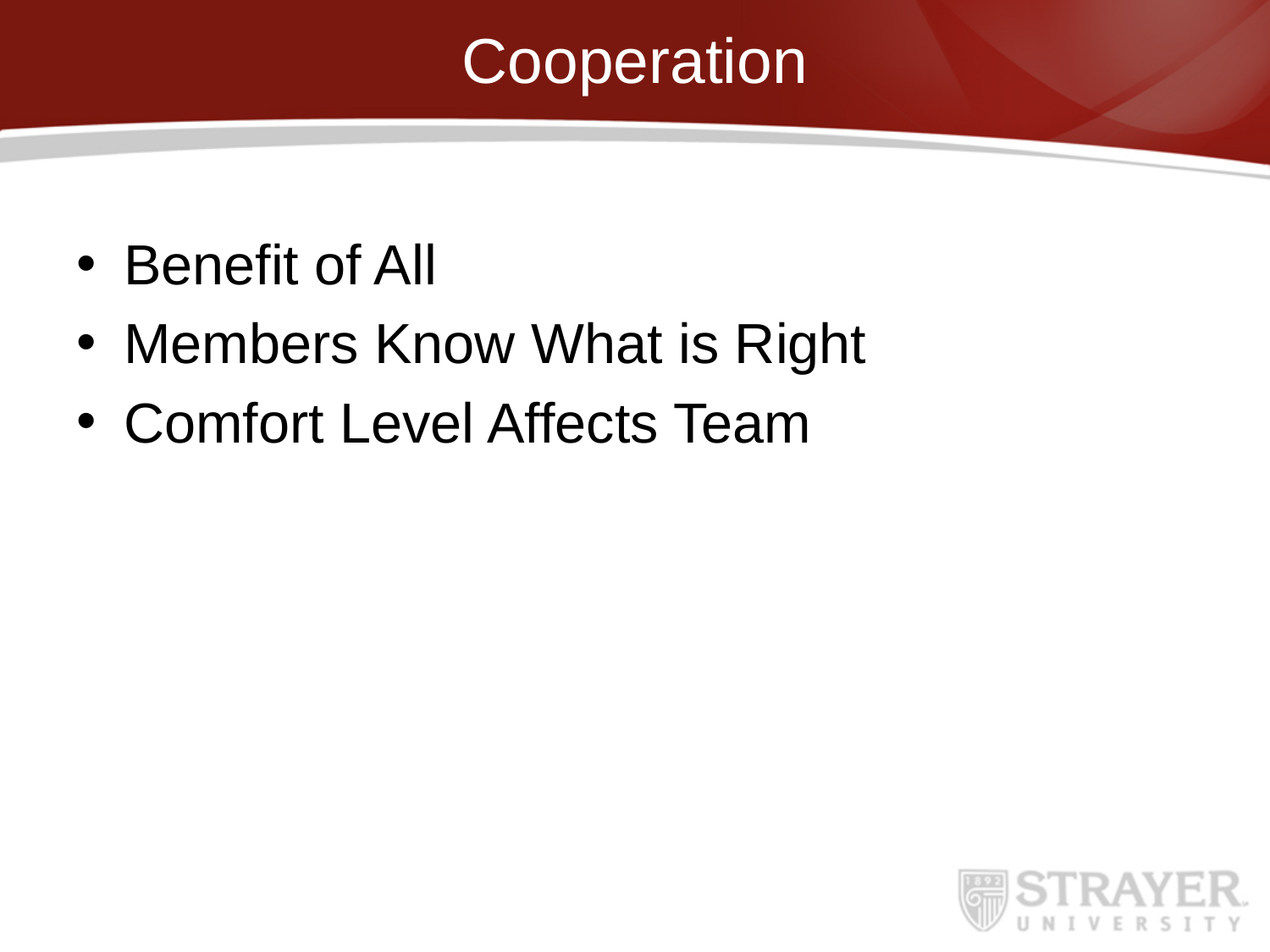

# Cooperation
Benefit of All
Members Know What is Right
Comfort Level Affects Team